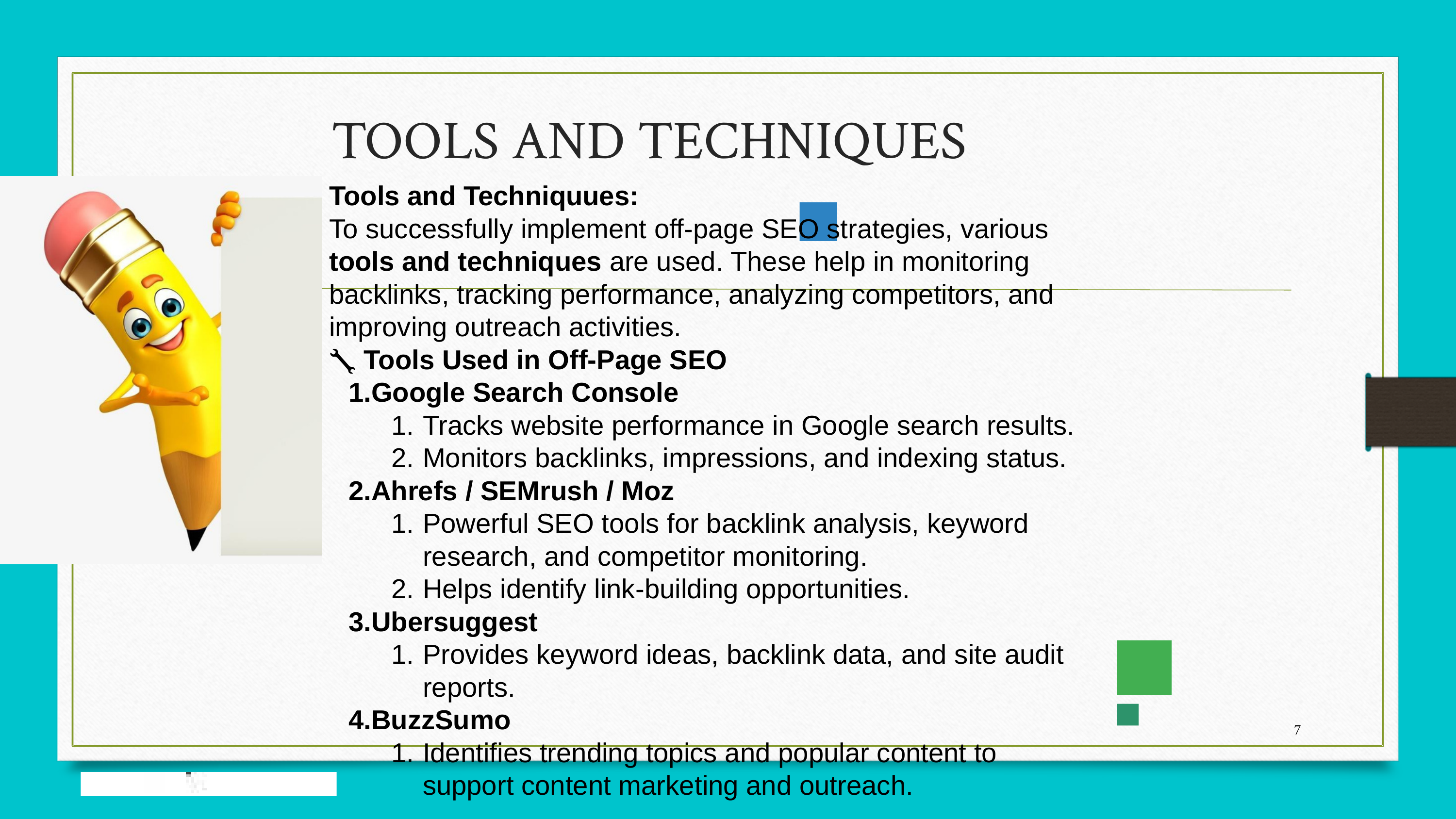

TOOLS AND TECHNIQUES

Tools and Techniquues:
To successfully implement off-page SEO strategies, various tools and techniques are used. These help in monitoring backlinks, tracking performance, analyzing competitors, and improving outreach activities.
🔧 Tools Used in Off-Page SEO
Google Search Console
Tracks website performance in Google search results.
Monitors backlinks, impressions, and indexing status.
Ahrefs / SEMrush / Moz
Powerful SEO tools for backlink analysis, keyword research, and competitor monitoring.
Helps identify link-building opportunities.
Ubersuggest
Provides keyword ideas, backlink data, and site audit reports.
BuzzSumo
Identifies trending topics and popular content to support content marketing and outreach.

7